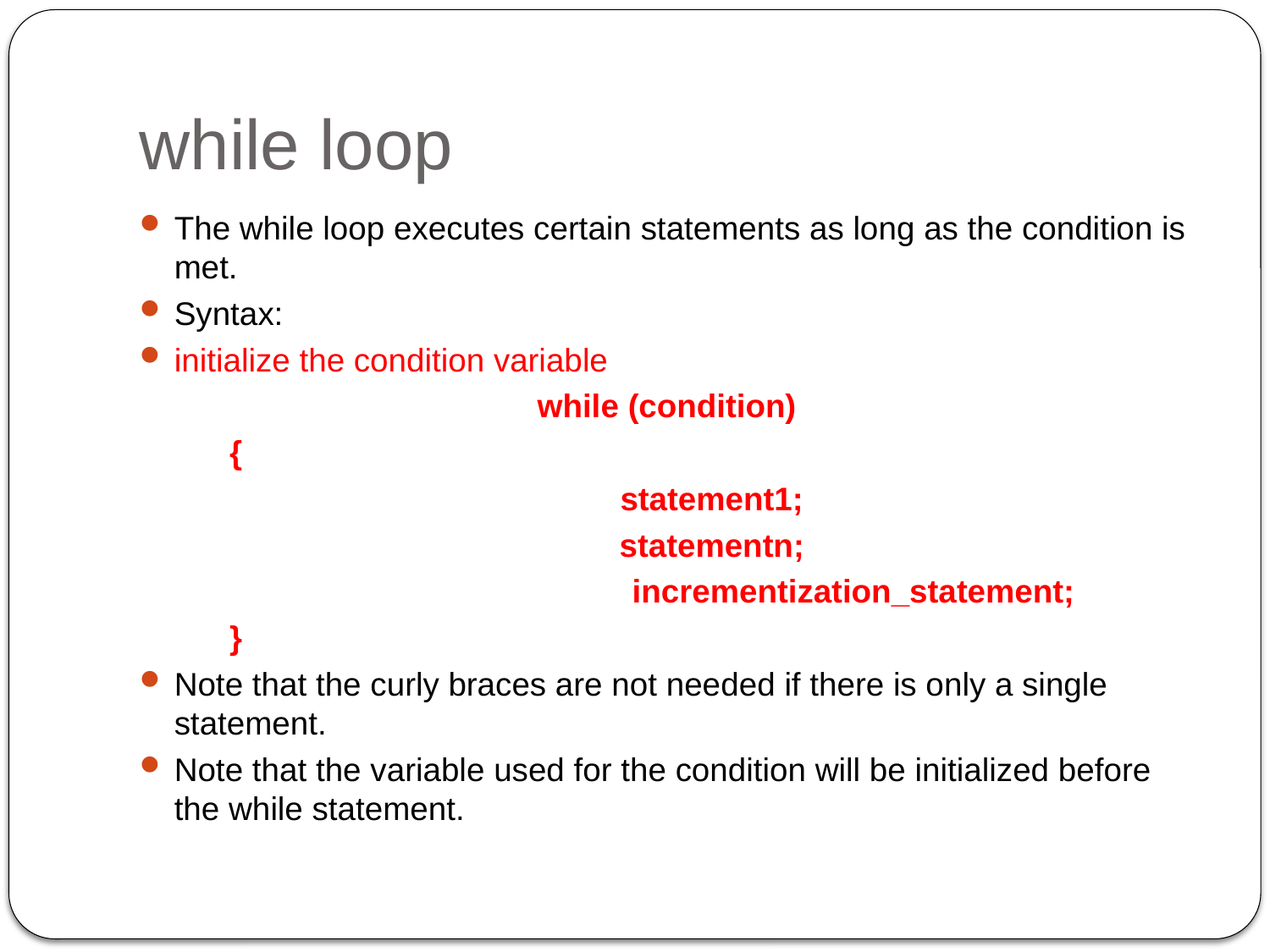

# while loop
The while loop executes certain statements as long as the condition is met.
Syntax:
initialize the condition variable
while (condition)
			{
		statement1;
		statementn;
                                         incrementization_statement;
			}
Note that the curly braces are not needed if there is only a single statement.
Note that the variable used for the condition will be initialized before the while statement.